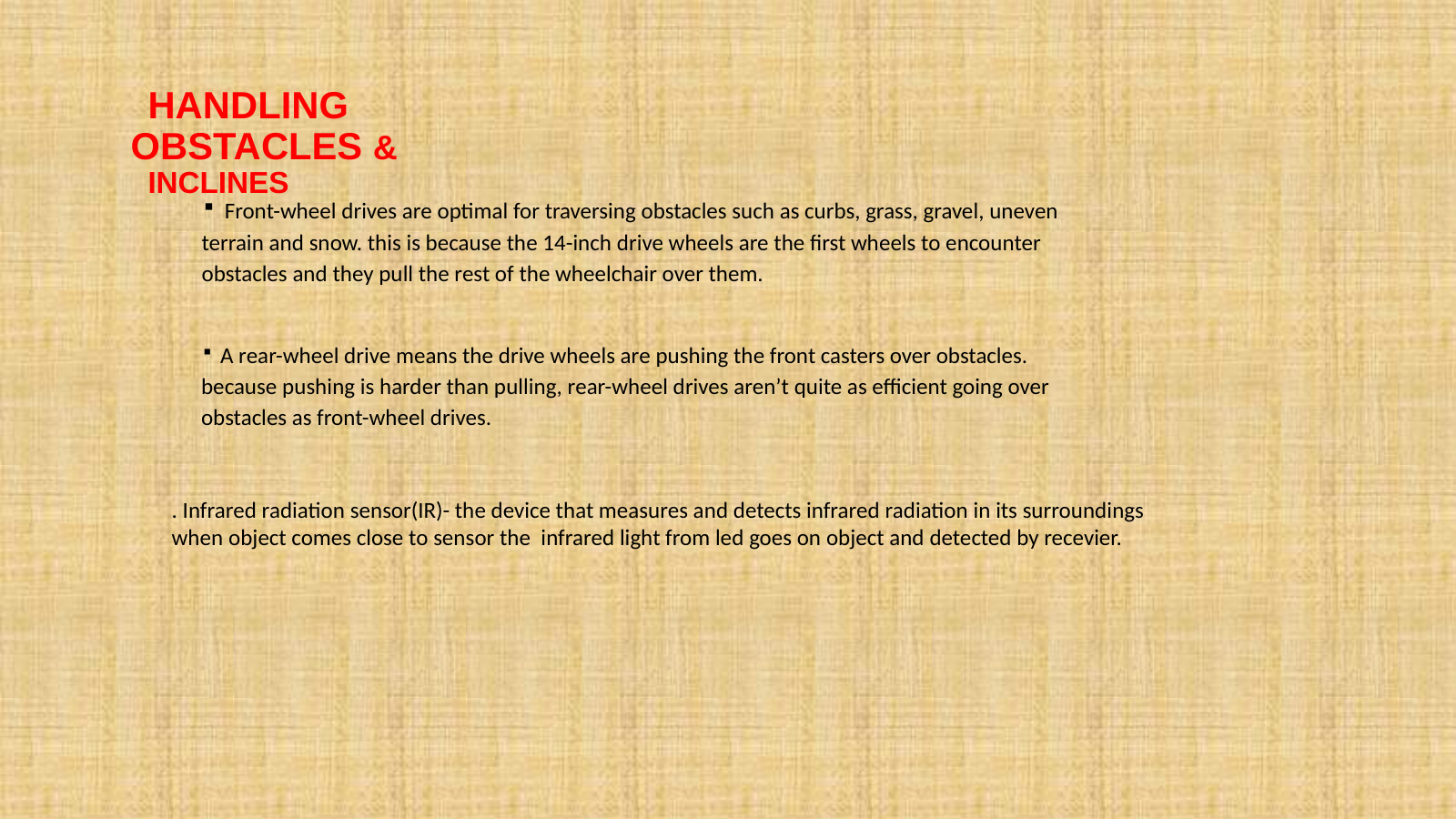

handling obstacles &
INCLINES
  Front-wheel drives are optimal for traversing obstacles such as curbs, grass, gravel, uneven terrain and snow. this is because the 14-inch drive wheels are the first wheels to encounter obstacles and they pull the rest of the wheelchair over them.
  A rear-wheel drive means the drive wheels are pushing the front casters over obstacles. because pushing is harder than pulling, rear-wheel drives aren’t quite as efficient going over obstacles as front-wheel drives.
. Infrared radiation sensor(IR)- the device that measures and detects infrared radiation in its surroundings
when object comes close to sensor the  infrared light from led goes on object and detected by recevier.